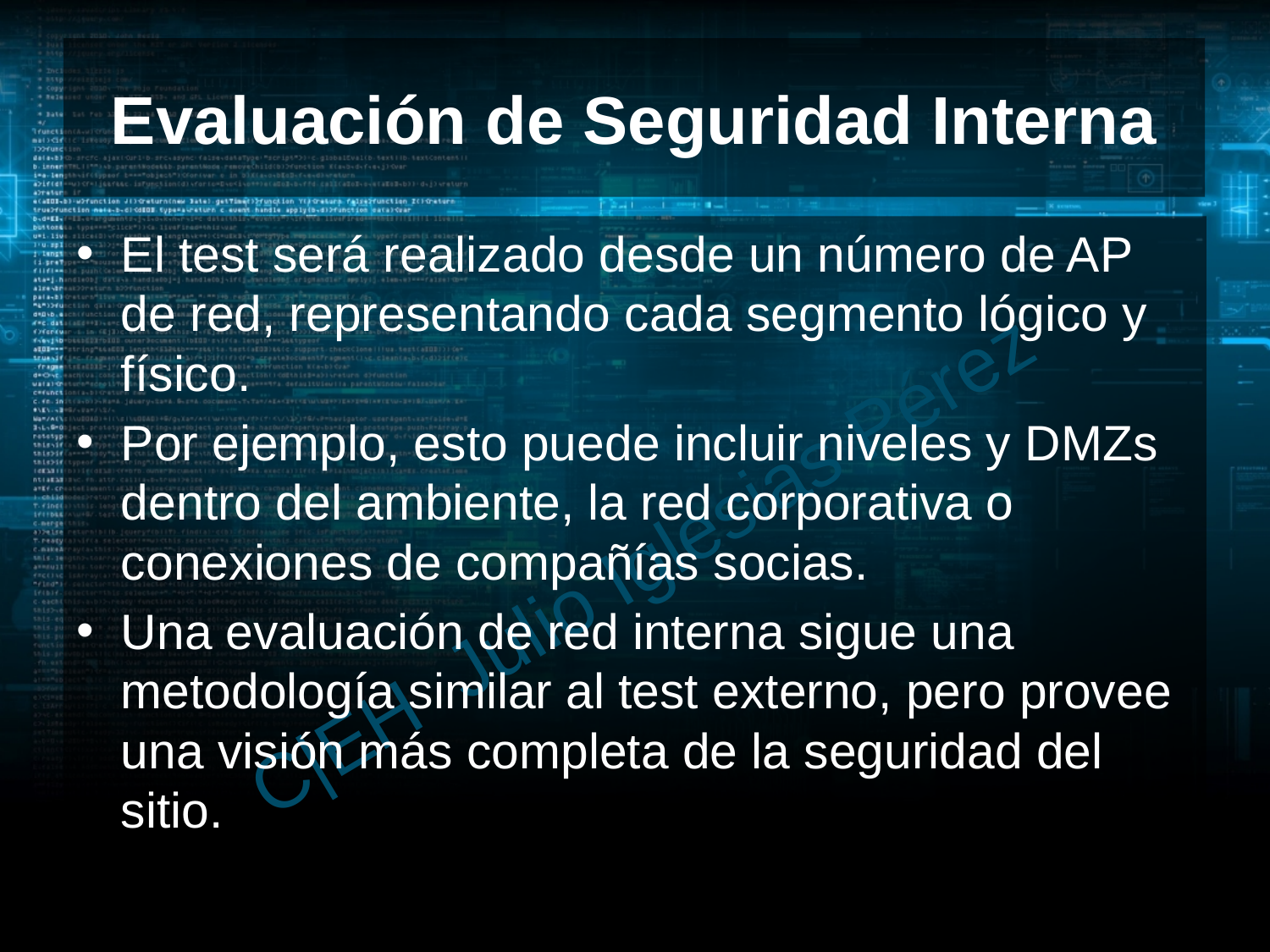

# Evaluación de Seguridad Interna
El test será realizado desde un número de AP de red, representando cada segmento lógico y físico.
Por ejemplo, esto puede incluir niveles y DMZs dentro del ambiente, la red corporativa o conexiones de compañías socias.
Una evaluación de red interna sigue una metodología similar al test externo, pero provee una visión más completa de la seguridad del sitio.
C|EH  Julio Iglesias Pérez